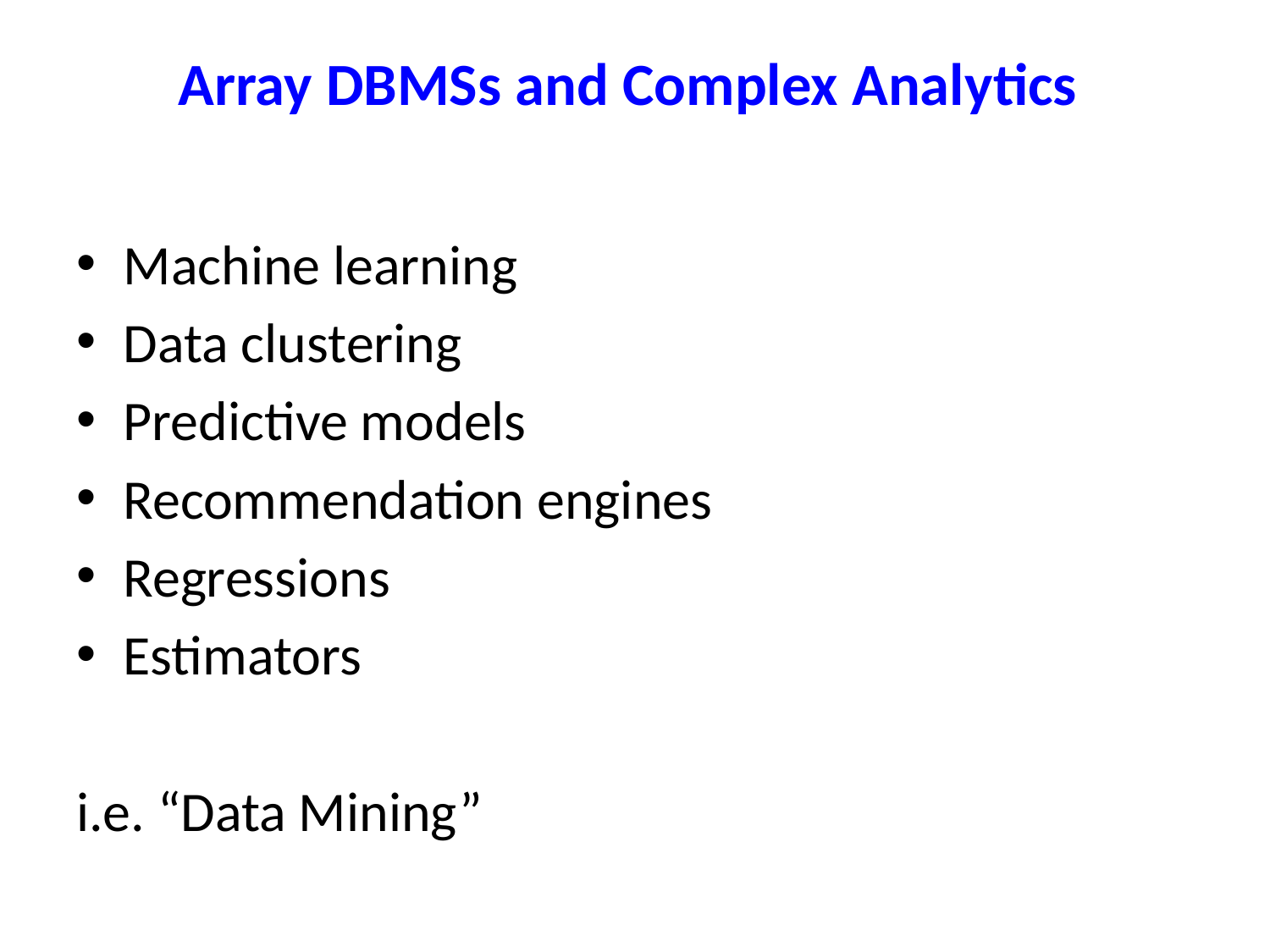

# Array DBMSs and Complex Analytics
Machine learning
Data clustering
Predictive models
Recommendation engines
Regressions
Estimators

i.e. “Data Mining”